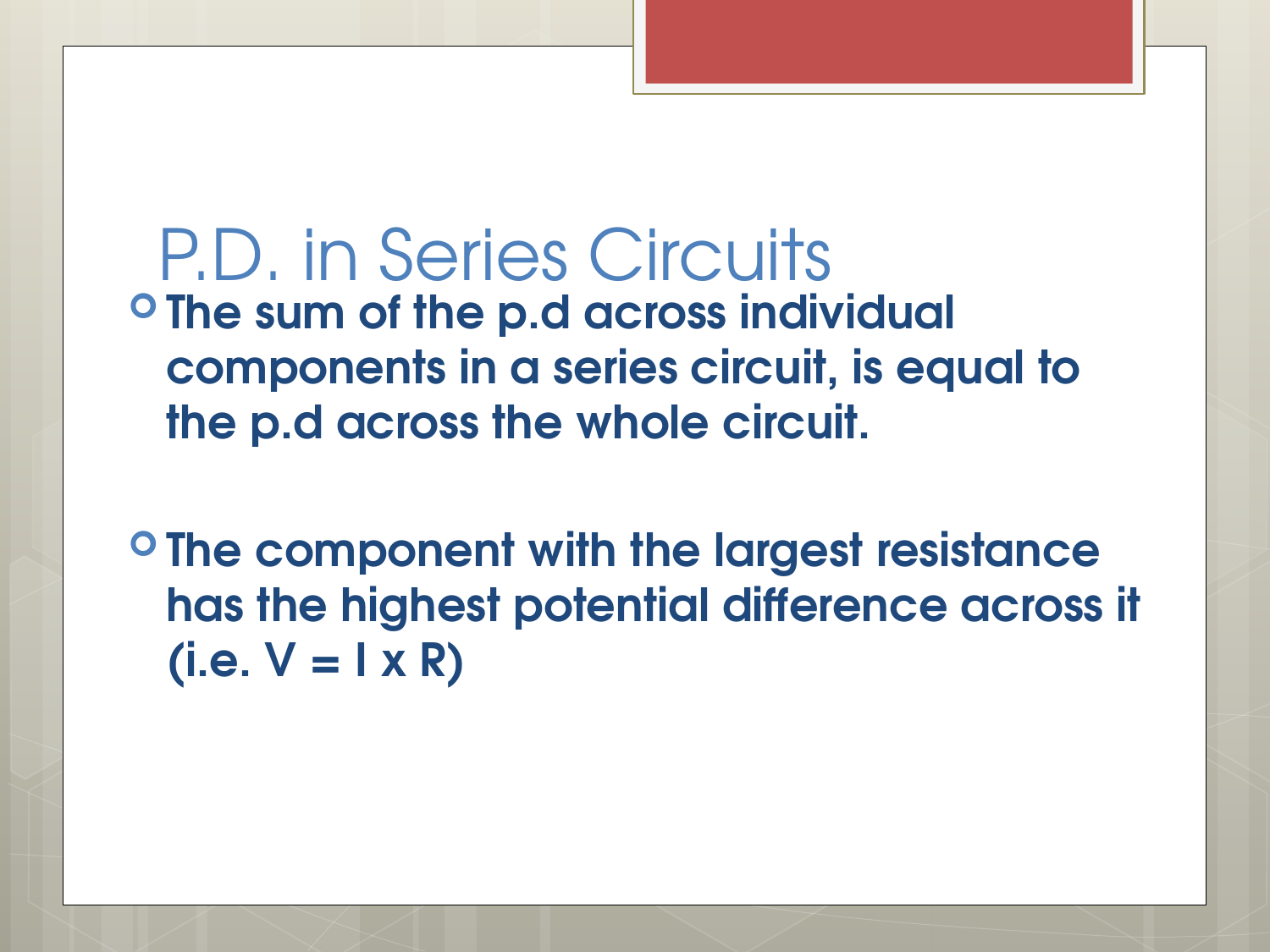

# P.D. in Series Circuits
The sum of the p.d across individual components in a series circuit, is equal to the p.d across the whole circuit.

The component with the largest resistance has the highest potential difference across it (i.e. V = I x R)